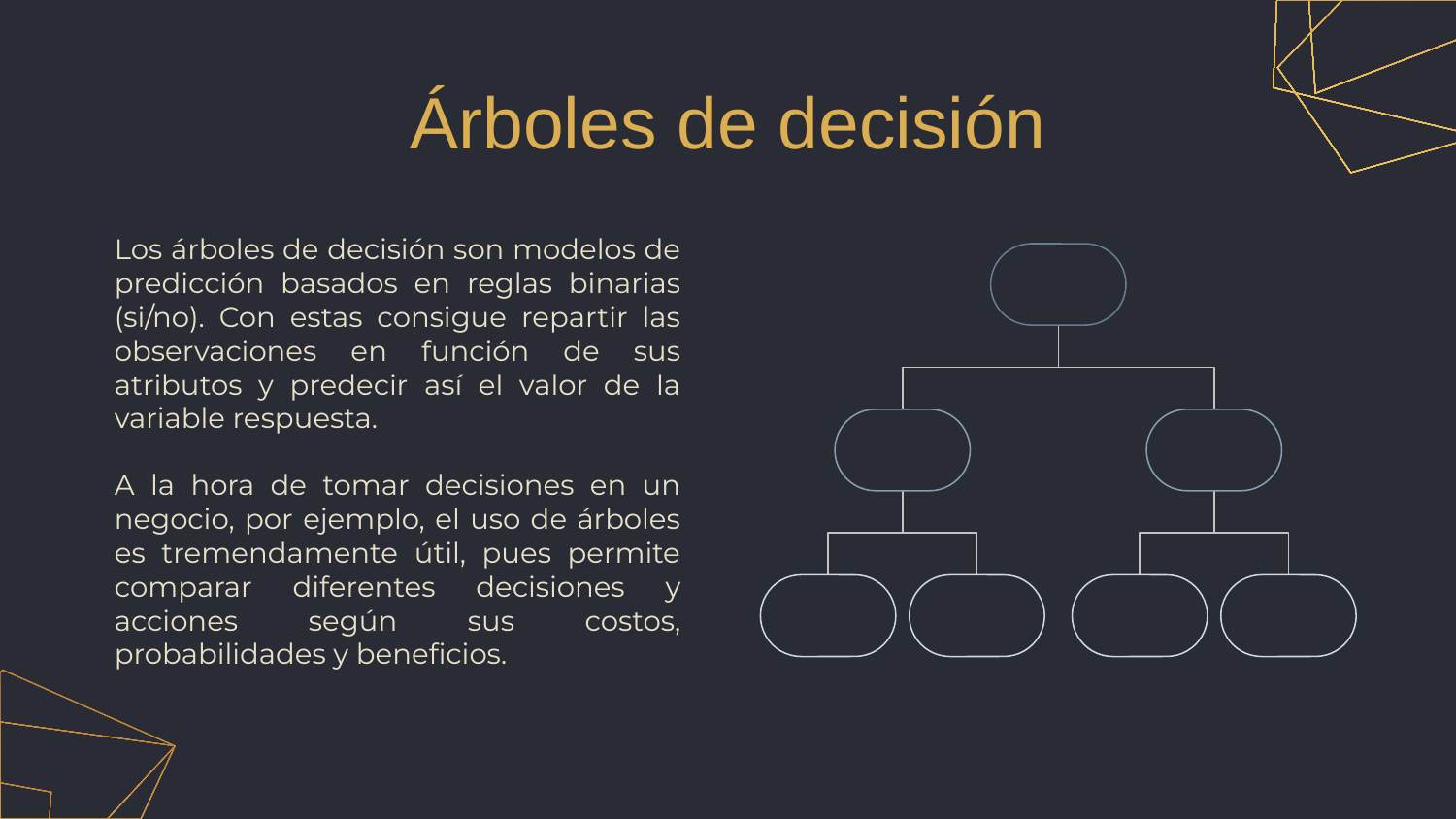

# Árboles de decisión
Los árboles de decisión son modelos de predicción basados en reglas binarias (si/no). Con estas consigue repartir las observaciones en función de sus atributos y predecir así el valor de la variable respuesta.
A la hora de tomar decisiones en un negocio, por ejemplo, el uso de árboles es tremendamente útil, pues permite comparar diferentes decisiones y acciones según sus costos, probabilidades y beneficios.